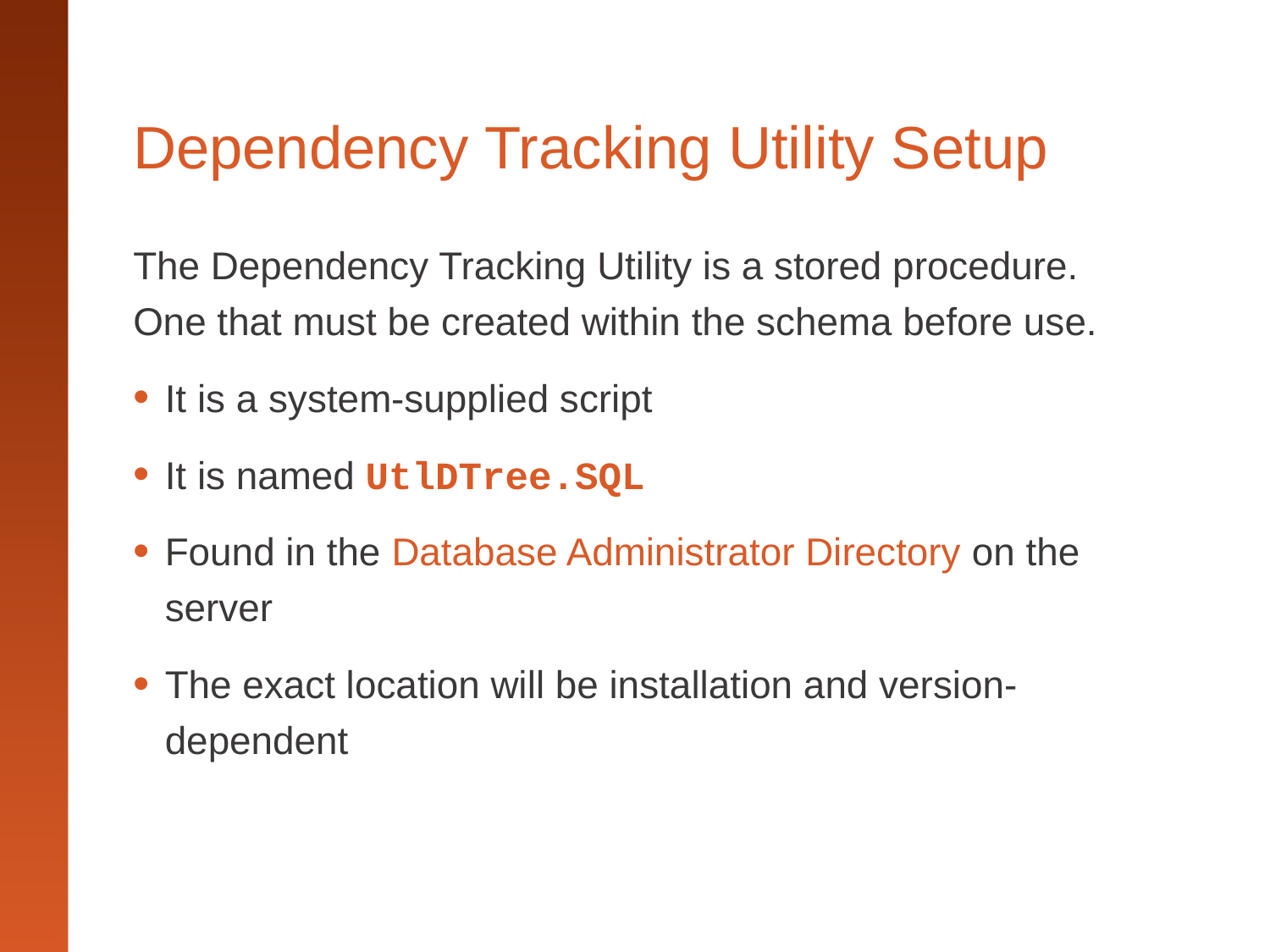

# Dependency Tracking Utility Setup
The Dependency Tracking Utility is a stored procedure.  One that must be created within the schema before use.
It is a system-supplied script
It is named UtlDTree.SQL
Found in the Database Administrator Directory on the server
The exact location will be installation and version-dependent